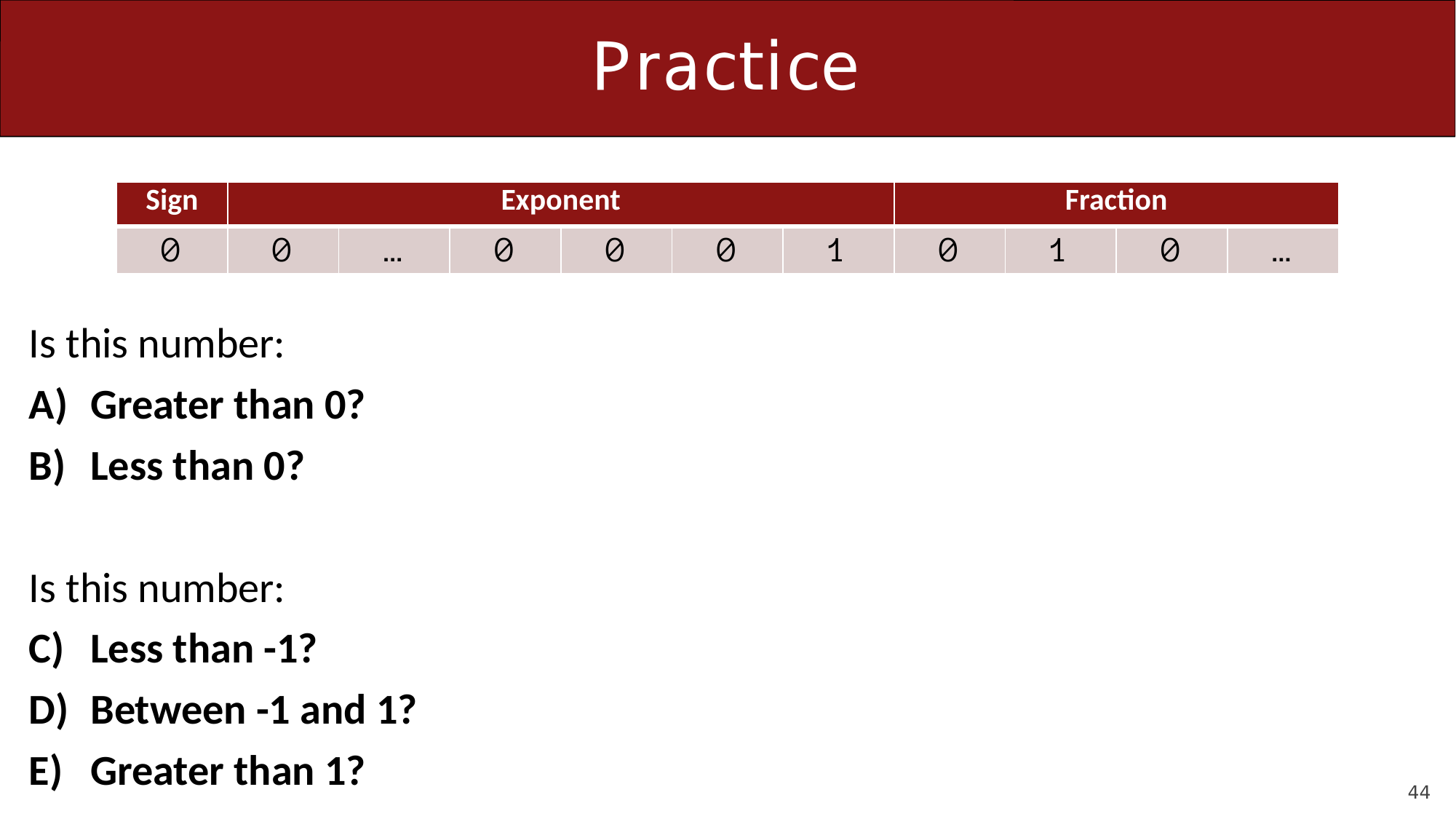

# Practice
| Sign | Exponent |  |  |  |  |  | Fraction |  |  |  |
| --- | --- | --- | --- | --- | --- | --- | --- | --- | --- | --- |
| 0 | 0 | … | 0 | 0 | 0 | 1 | 0 | 1 | 0 | … |
Is this number:
Greater than 0?
Less than 0?

Is this number:
Less than -1?
Between -1 and 1?
Greater than 1?